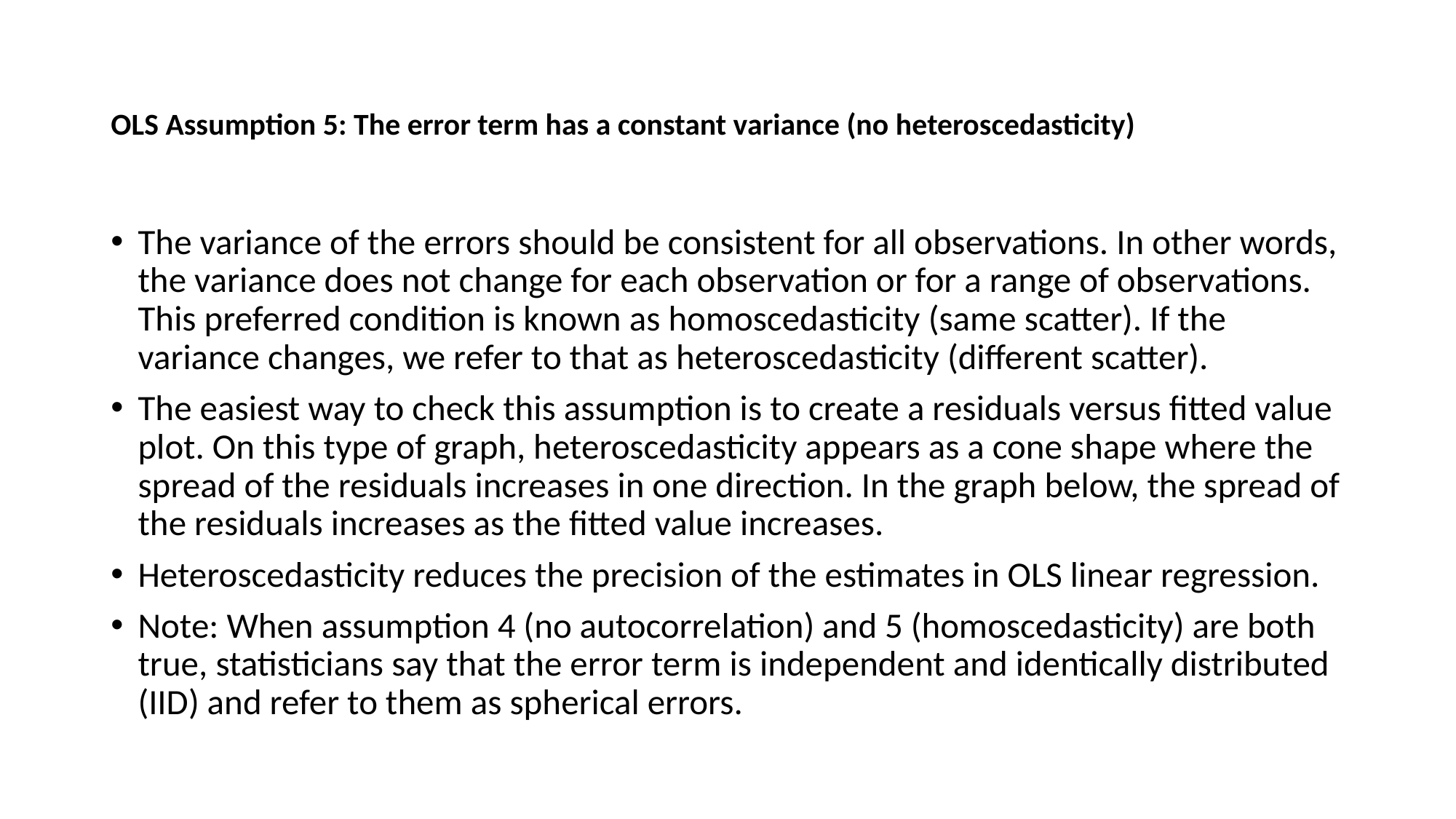

# OLS Assumption 5: The error term has a constant variance (no heteroscedasticity)
The variance of the errors should be consistent for all observations. In other words, the variance does not change for each observation or for a range of observations. This preferred condition is known as homoscedasticity (same scatter). If the variance changes, we refer to that as heteroscedasticity (different scatter).
The easiest way to check this assumption is to create a residuals versus fitted value plot. On this type of graph, heteroscedasticity appears as a cone shape where the spread of the residuals increases in one direction. In the graph below, the spread of the residuals increases as the fitted value increases.
Heteroscedasticity reduces the precision of the estimates in OLS linear regression.
Note: When assumption 4 (no autocorrelation) and 5 (homoscedasticity) are both true, statisticians say that the error term is independent and identically distributed (IID) and refer to them as spherical errors.